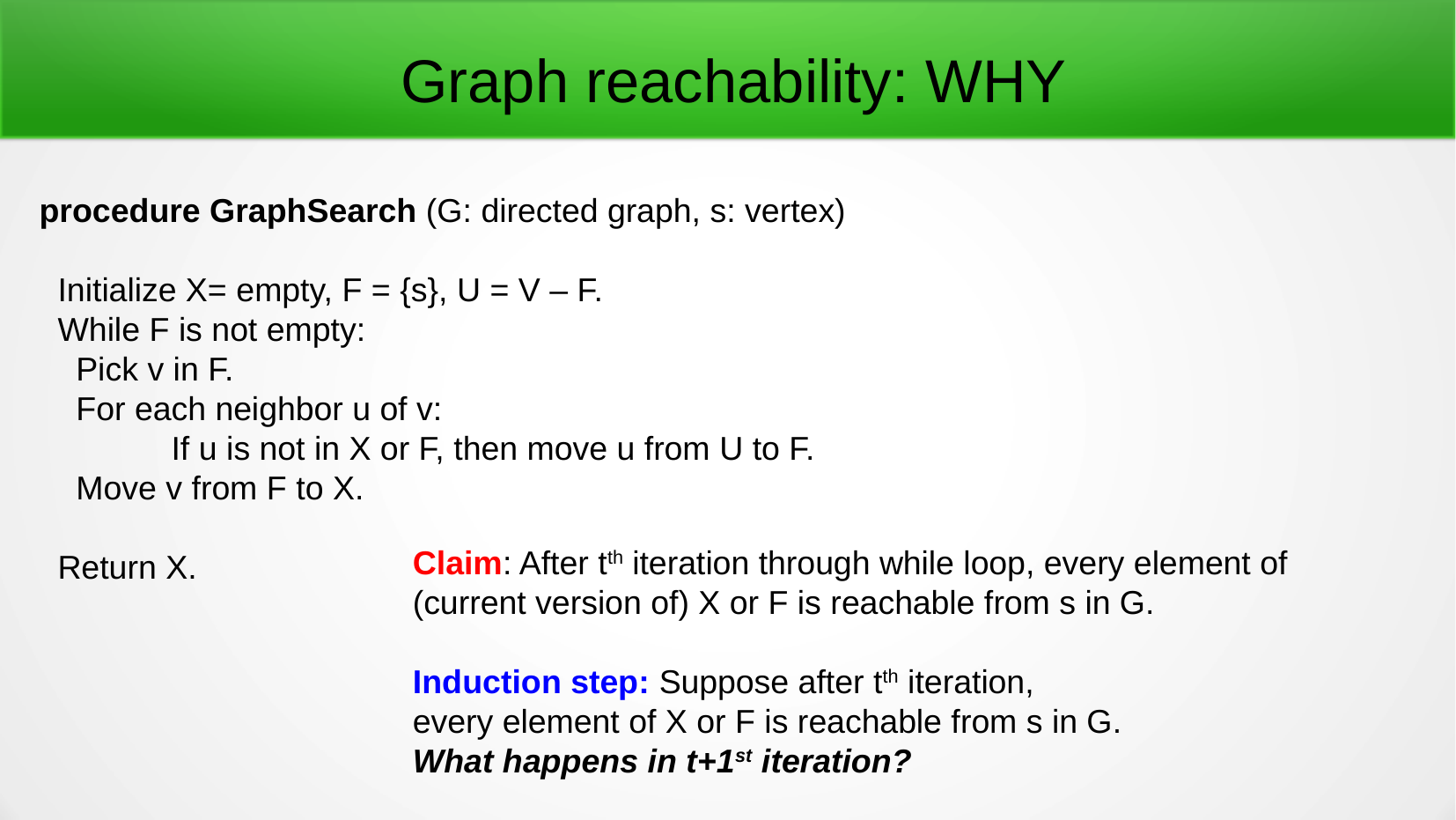

Graph reachability: WHY
procedure GraphSearch (G: directed graph, s: vertex)

  Initialize X= empty, F = {s}, U = V – F.
  While F is not empty:
    Pick v in F.
    For each neighbor u of v:
	If u is not in X or F, then move u from U to F.
    Move v from F to X.

  Return X.
Claim: After tth iteration through while loop, every element of
(current version of) X or F is reachable from s in G.

Induction step: Suppose after tth iteration,
every element of X or F is reachable from s in G.
What happens in t+1st iteration?